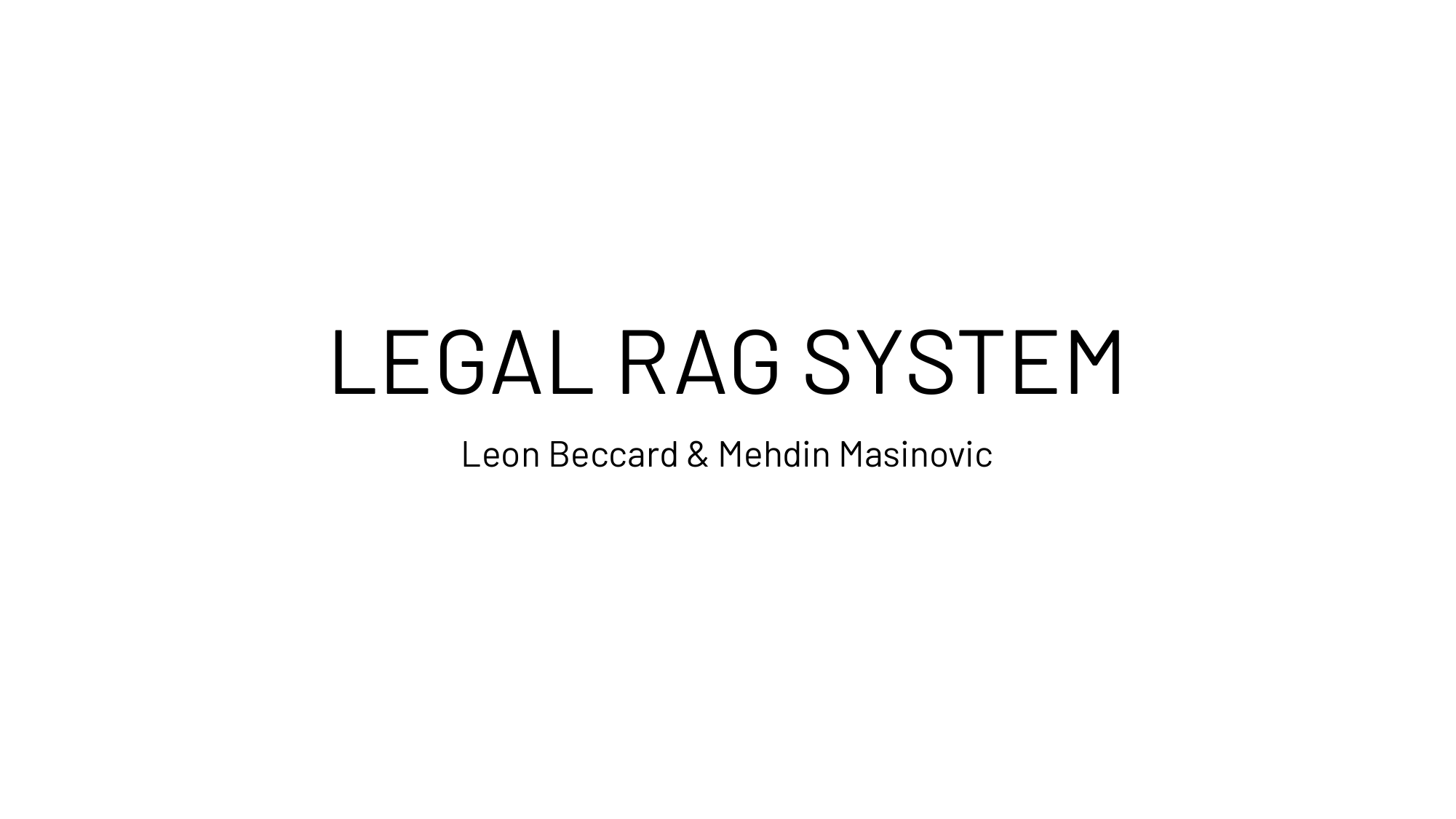

# LEGAL RAG SYSTEM
Leon Beccard & Mehdin Masinovic